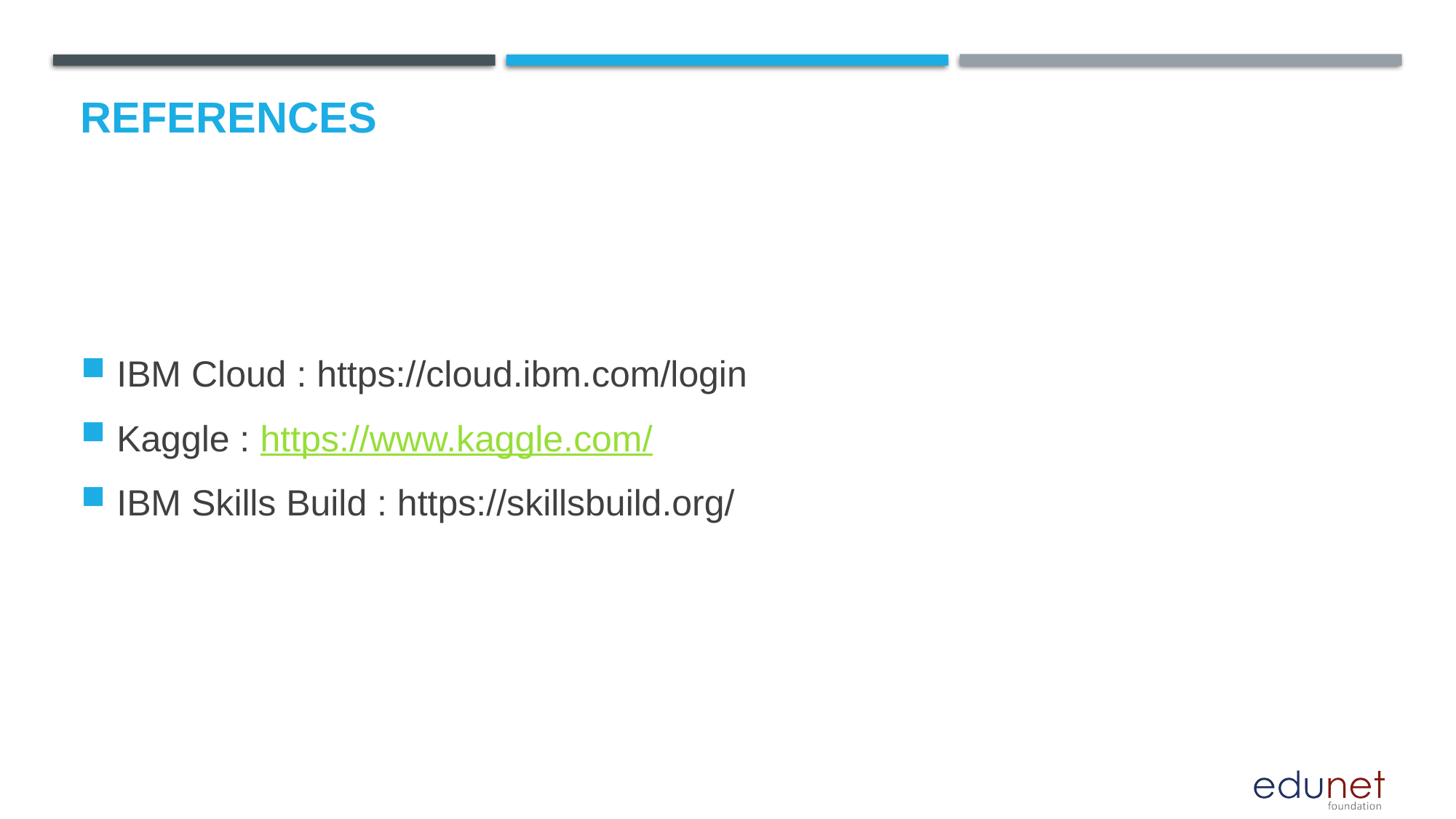

# References
IBM Cloud : https://cloud.ibm.com/login
Kaggle : https://www.kaggle.com/
IBM Skills Build : https://skillsbuild.org/